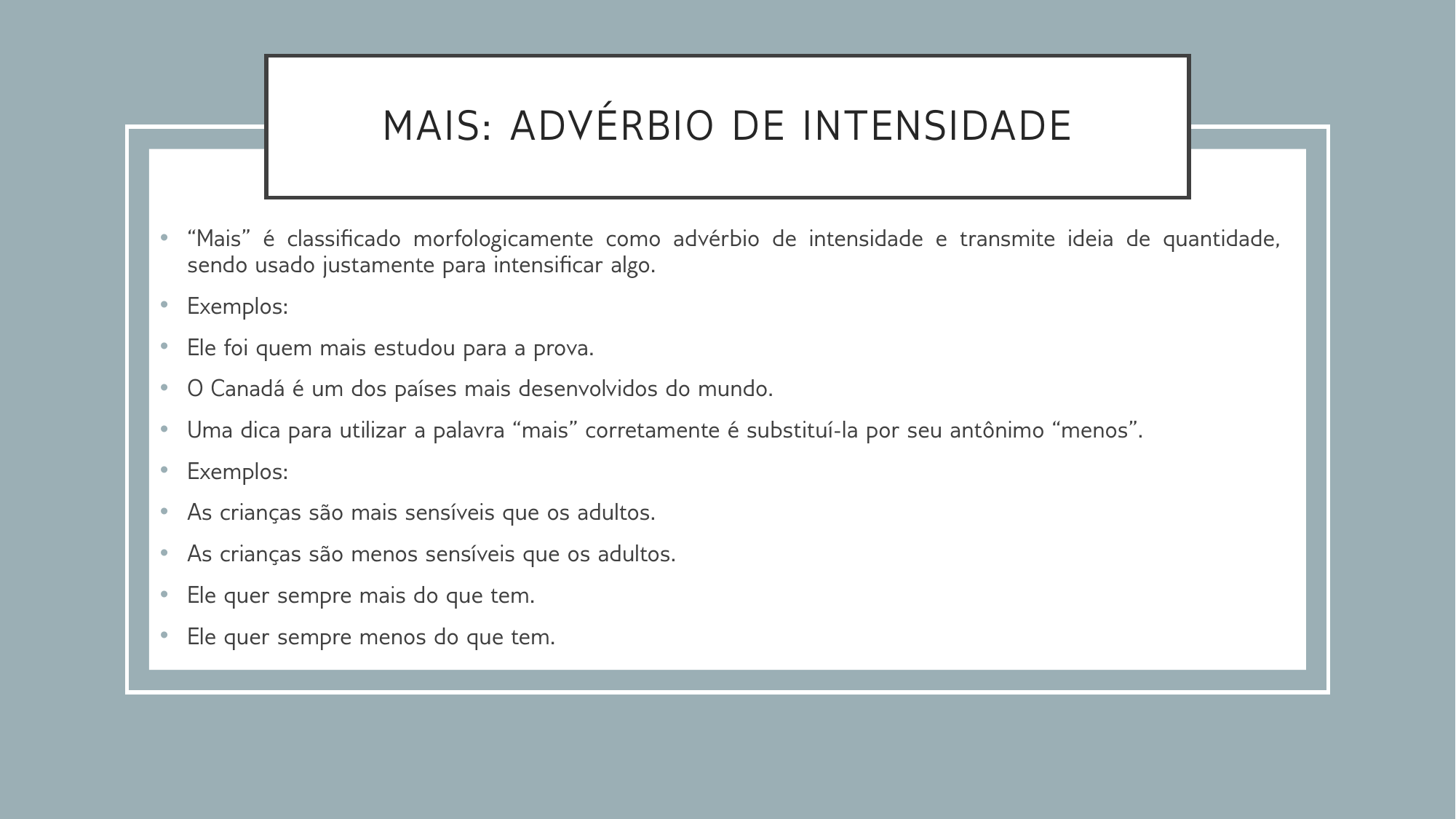

# MAIS: advérbio de intensidade

“Mais” é classificado morfologicamente como advérbio de intensidade e transmite ideia de quantidade, sendo usado justamente para intensificar algo.
Exemplos:
Ele foi quem mais estudou para a prova.
O Canadá é um dos países mais desenvolvidos do mundo.
Uma dica para utilizar a palavra “mais” corretamente é substituí-la por seu antônimo “menos”.
Exemplos:
As crianças são mais sensíveis que os adultos.
As crianças são menos sensíveis que os adultos.
Ele quer sempre mais do que tem.
Ele quer sempre menos do que tem.